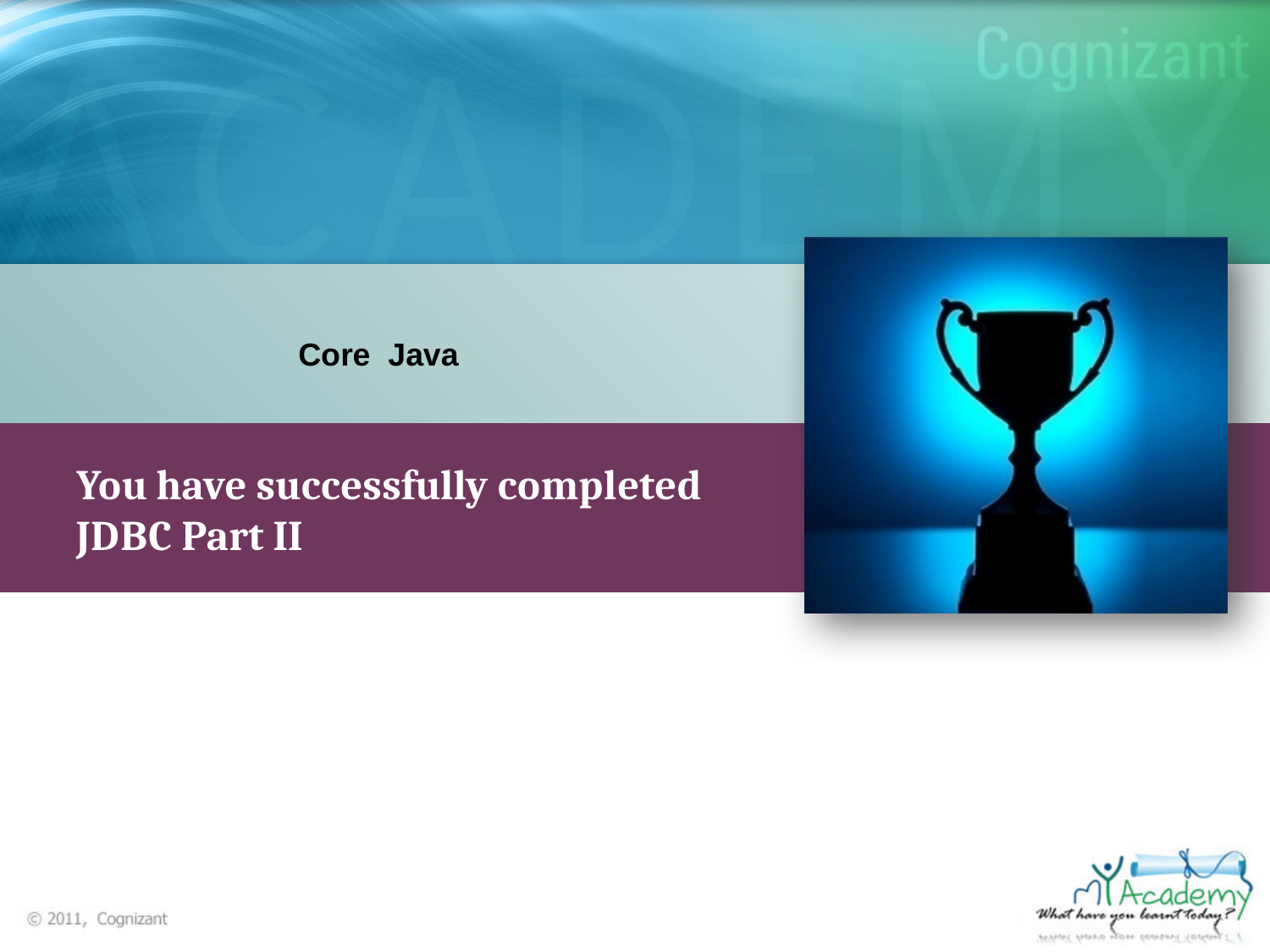

Core  Java
You have successfully completed  JDBC Part II